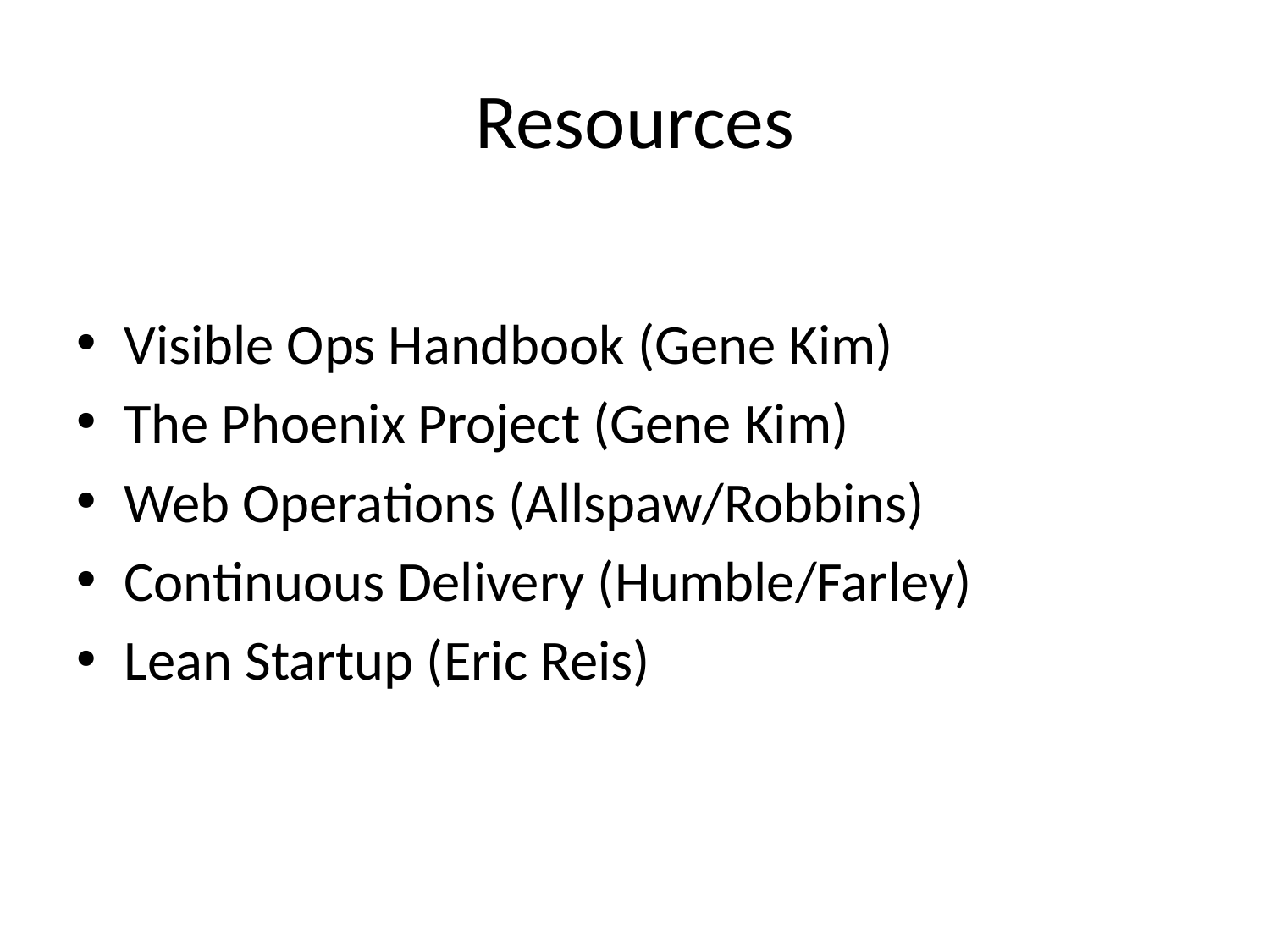

# Resources

Visible Ops Handbook (Gene Kim)
The Phoenix Project (Gene Kim)
Web Operations (Allspaw/Robbins)
Continuous Delivery (Humble/Farley)
Lean Startup (Eric Reis)